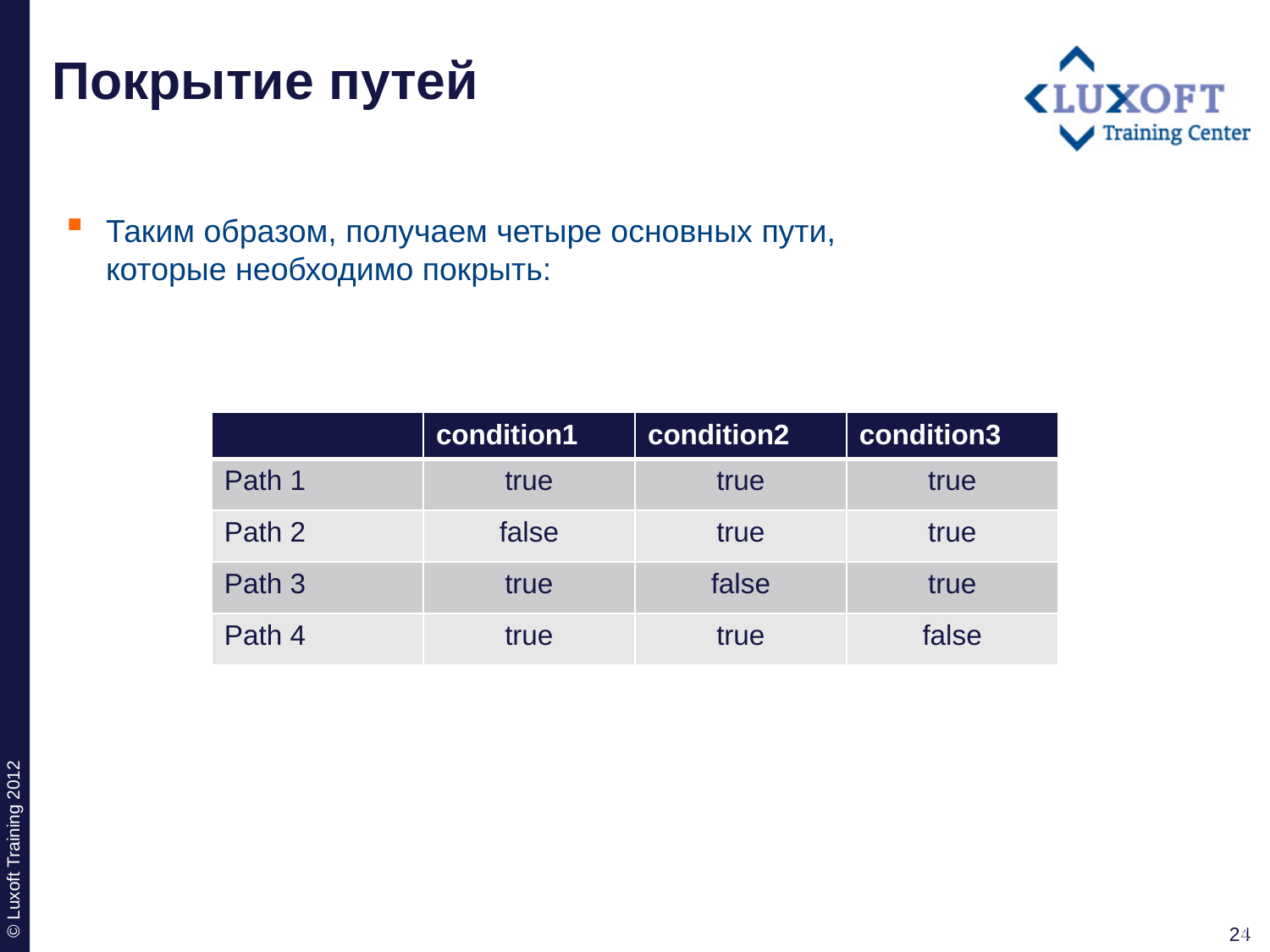

# Покрытие путей
Таким образом, получаем четыре основных пути, которые необходимо покрыть:
|  | condition1 | condition2 | condition3 |
| --- | --- | --- | --- |
| Path 1 | true | true | true |
| Path 2 | false | true | true |
| Path 3 | true | false | true |
| Path 4 | true | true | false |